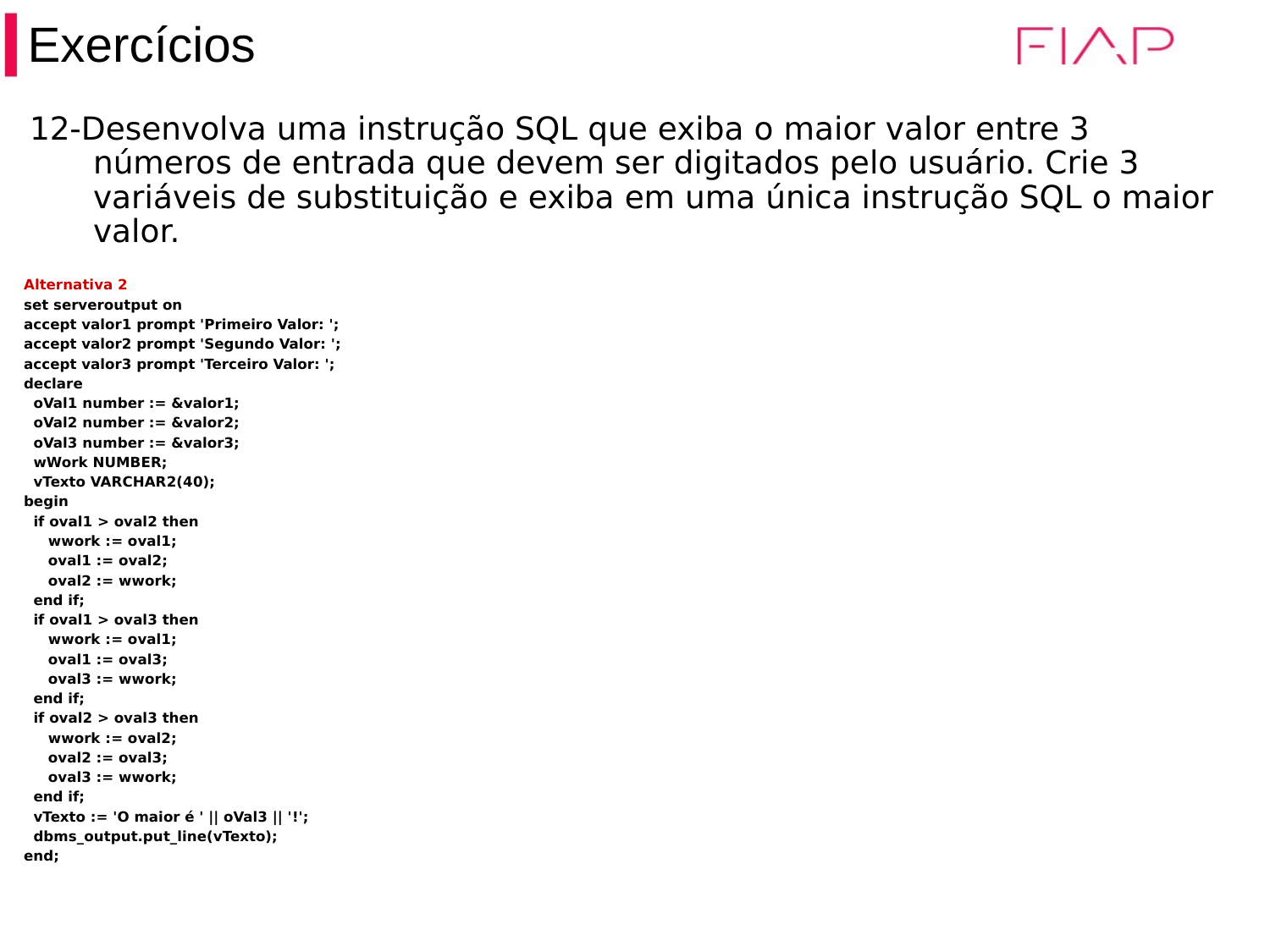

Exercícios
12-Desenvolva uma instrução SQL que exiba o maior valor entre 3 números de entrada que devem ser digitados pelo usuário. Crie 3 variáveis de substituição e exiba em uma única instrução SQL o maior valor.
Alternativa 2
set serveroutput on
accept valor1 prompt 'Primeiro Valor: ';
accept valor2 prompt 'Segundo Valor: ';
accept valor3 prompt 'Terceiro Valor: ';
declare
  oVal1 number := &valor1;
  oVal2 number := &valor2;
  oVal3 number := &valor3;
  wWork NUMBER;
  vTexto VARCHAR2(40);
begin
  if oval1 > oval2 then
     wwork := oval1;
     oval1 := oval2;
     oval2 := wwork;
  end if;
  if oval1 > oval3 then
     wwork := oval1;
     oval1 := oval3;
     oval3 := wwork;
  end if;
  if oval2 > oval3 then
     wwork := oval2;
     oval2 := oval3;
     oval3 := wwork;
  end if;
  vTexto := 'O maior é ' || oVal3 || '!';
  dbms_output.put_line(vTexto);
end;